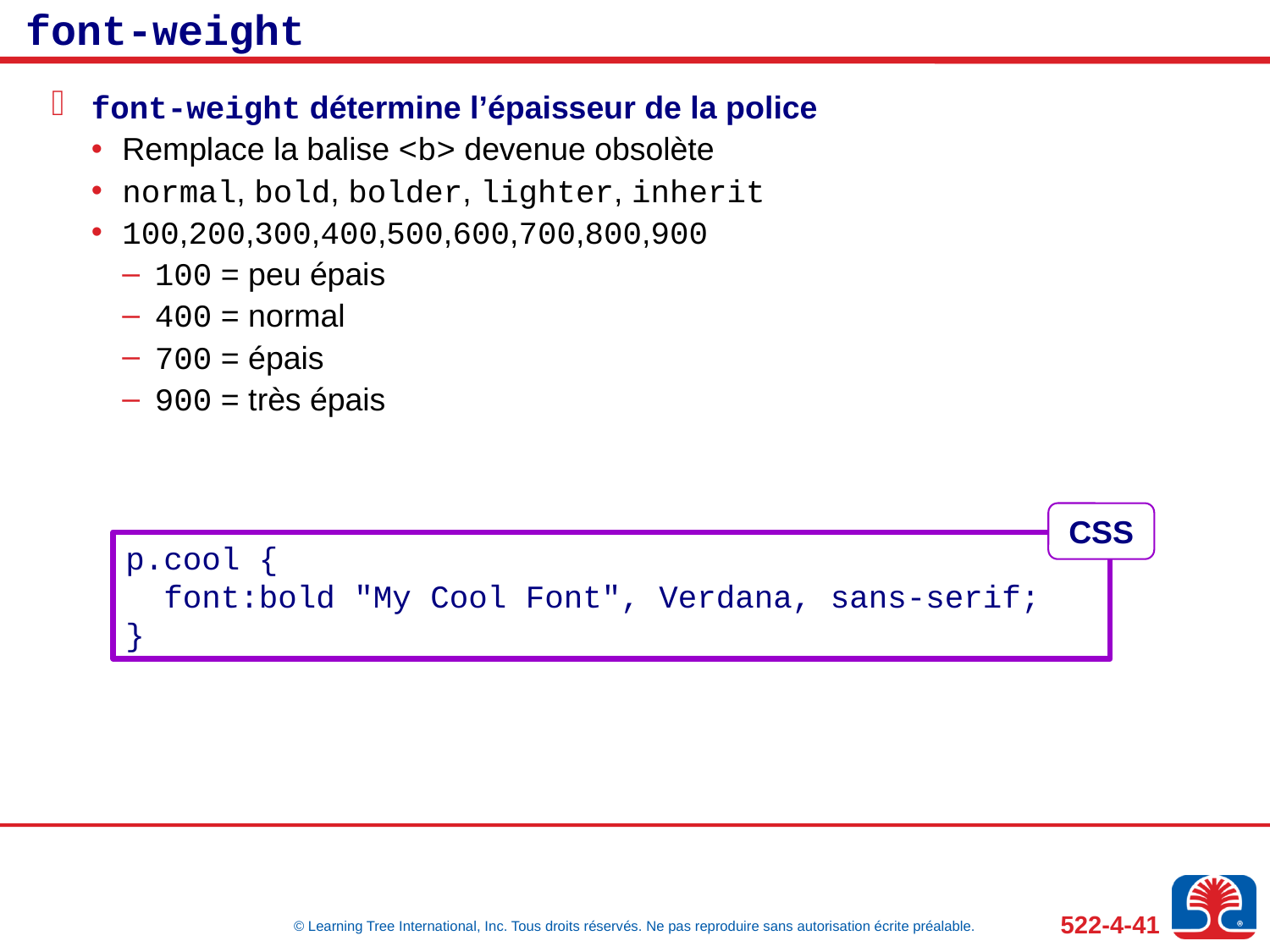

# font-weight
font-weight détermine l’épaisseur de la police
Remplace la balise <b> devenue obsolète
normal, bold, bolder, lighter, inherit
100,200,300,400,500,600,700,800,900
100 = peu épais
400 = normal
700 = épais
900 = très épais
CSS
p.cool {
  font:bold "My Cool Font", Verdana, sans-serif;
}